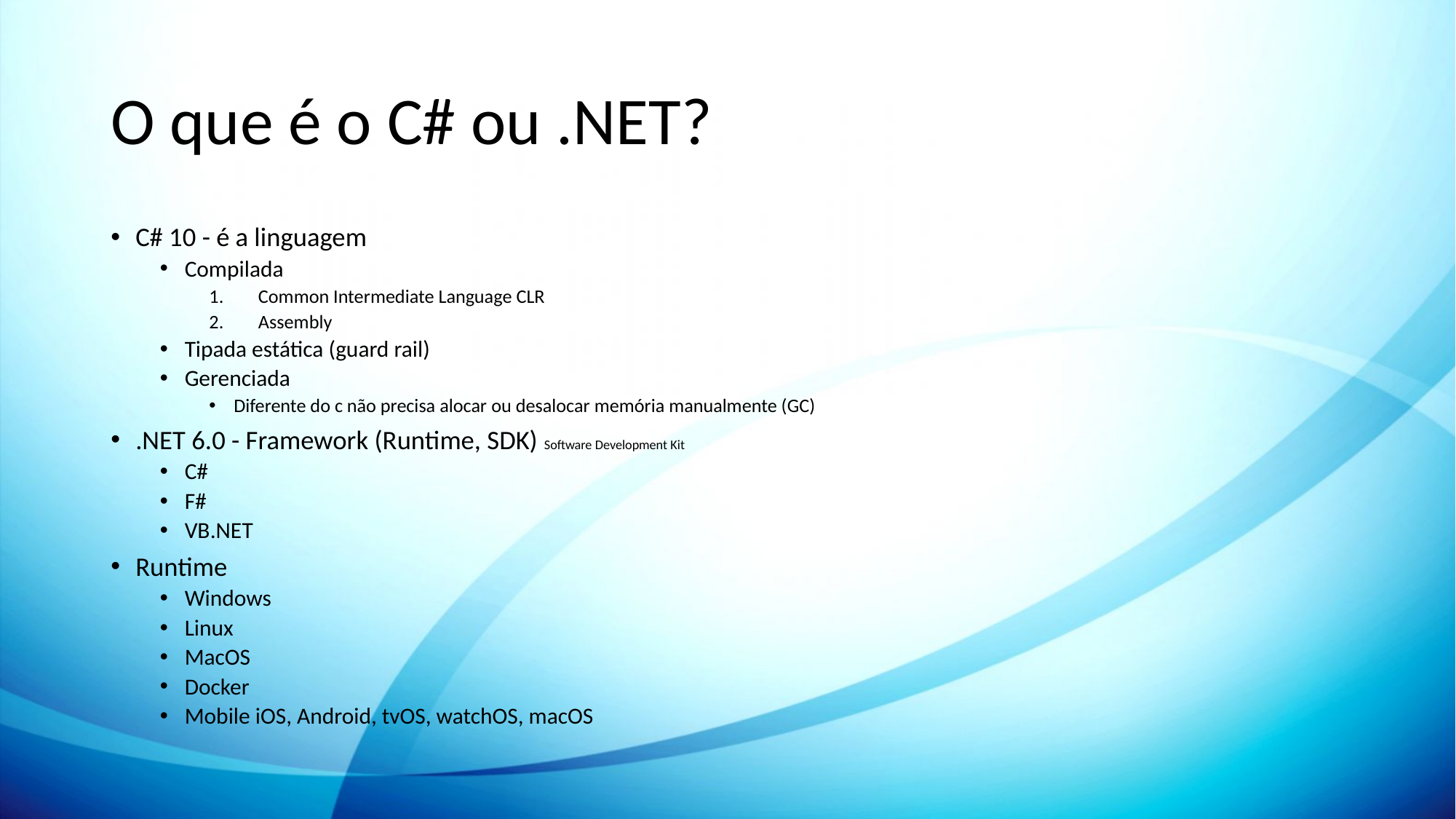

# O que é o C# ou .NET?
C# 10 - é a linguagem
Compilada
Common Intermediate Language CLR
Assembly
Tipada estática (guard rail)
Gerenciada
Diferente do c não precisa alocar ou desalocar memória manualmente (GC)
.NET 6.0 - Framework (Runtime, SDK) Software Development Kit
C#
F#
VB.NET
Runtime
Windows
Linux
MacOS
Docker
Mobile iOS, Android, tvOS, watchOS, macOS